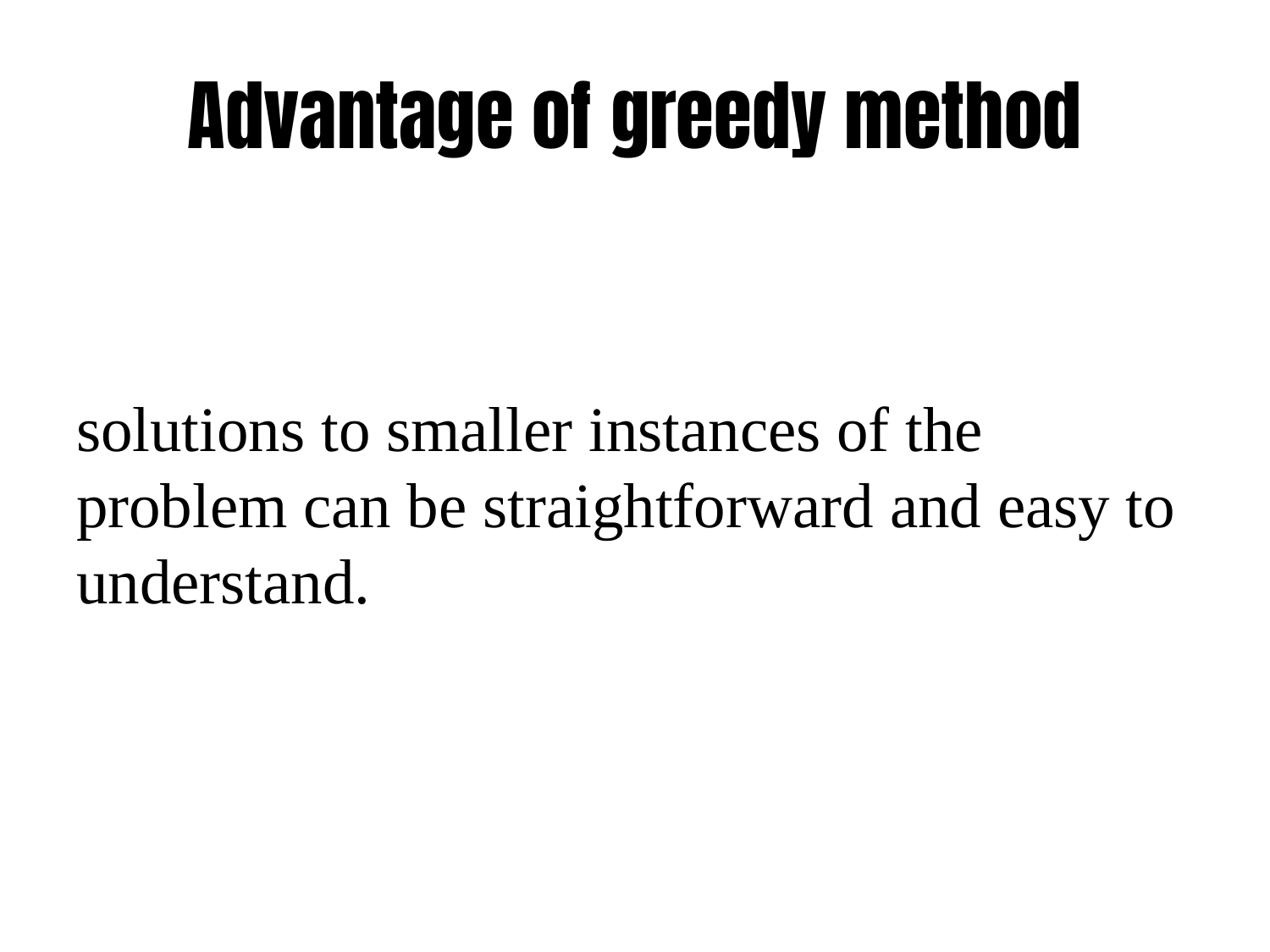

# Advantage of greedy method

solutions to smaller instances of the problem can be straightforward and easy to understand.